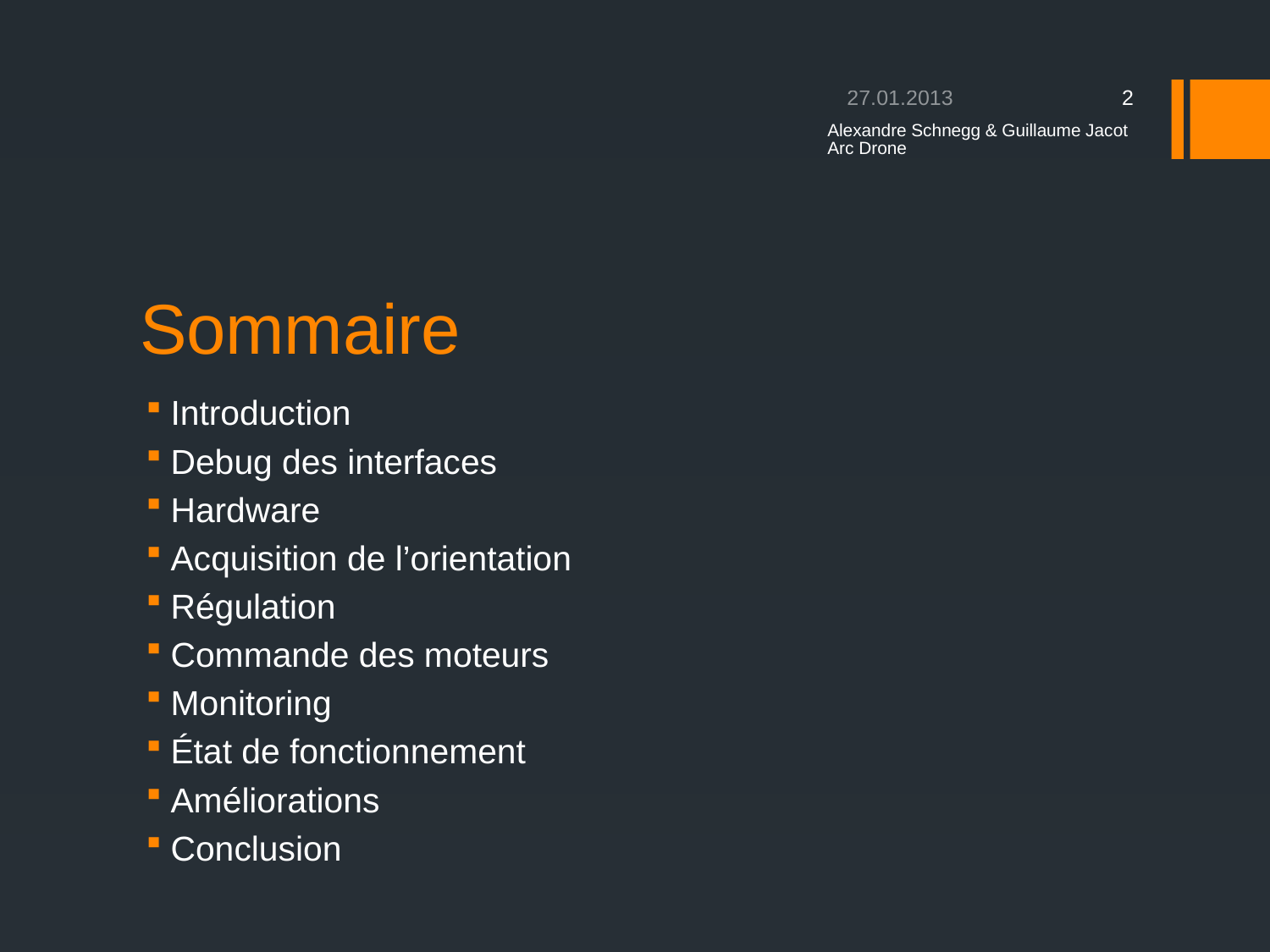

27.01.2013
2
Alexandre Schnegg & Guillaume Jacot Arc Drone
# Sommaire
Introduction
Debug des interfaces
Hardware
Acquisition de l’orientation
Régulation
Commande des moteurs
Monitoring
État de fonctionnement
Améliorations
Conclusion